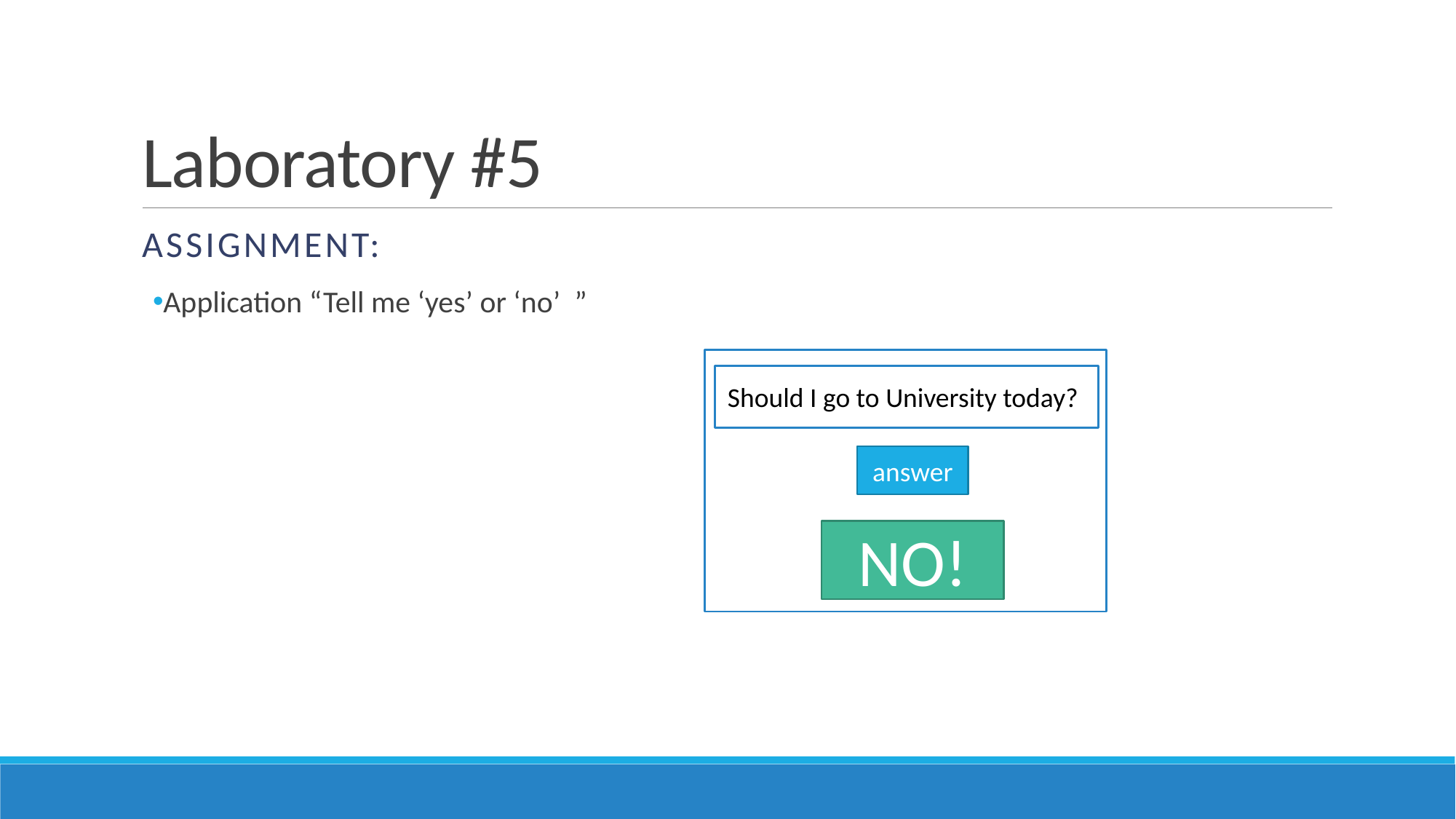

# Laboratory #5
Assignment:
Application “Tell me ‘yes’ or ‘no’  ”

Should I go to University today?
answer
NO!